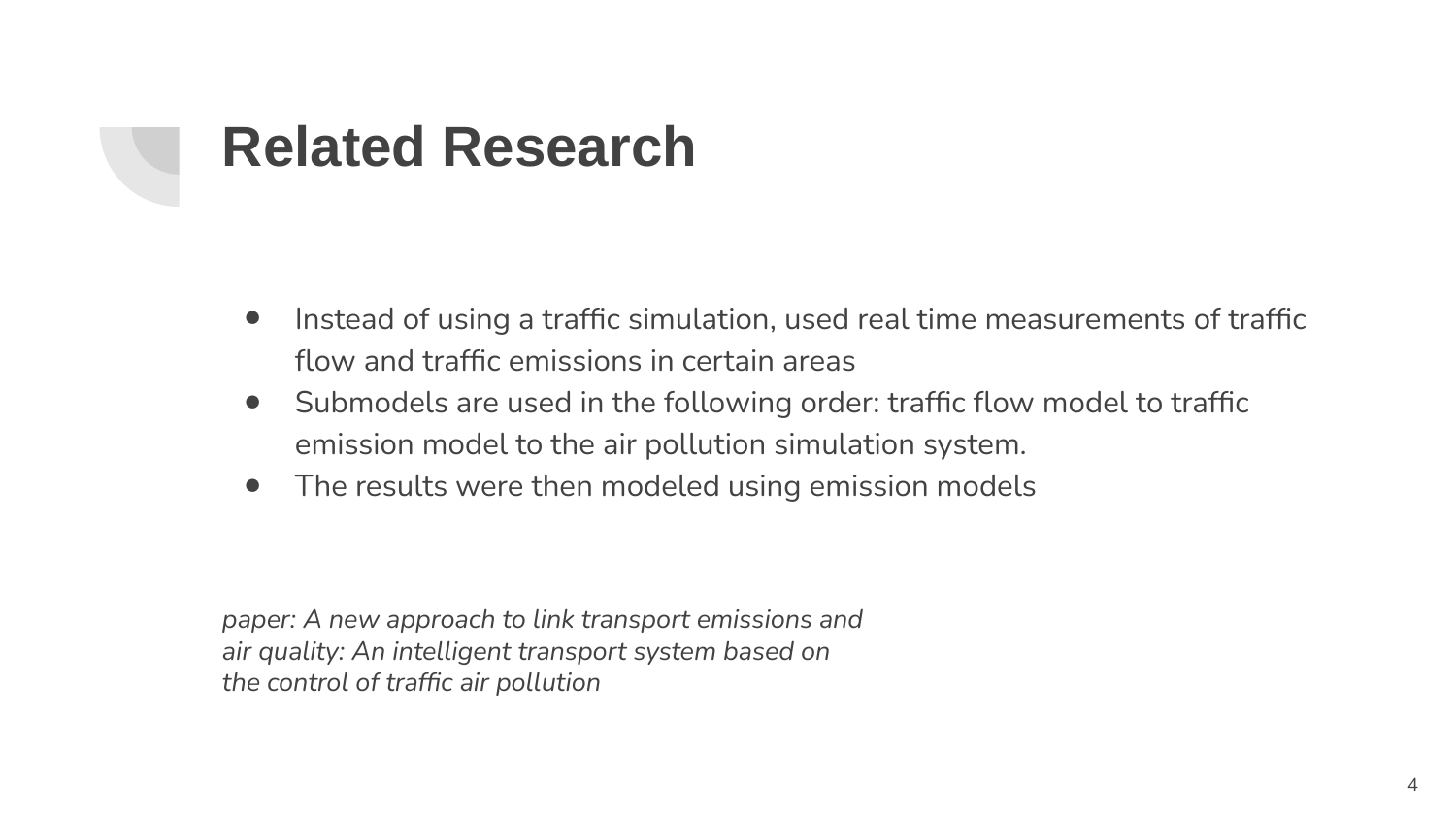

# Related Research
Instead of using a traffic simulation, used real time measurements of traffic flow and traffic emissions in certain areas
Submodels are used in the following order: traffic flow model to traffic emission model to the air pollution simulation system.
The results were then modeled using emission models
paper: A new approach to link transport emissions and air quality: An intelligent transport system based on the control of traffic air pollution
4